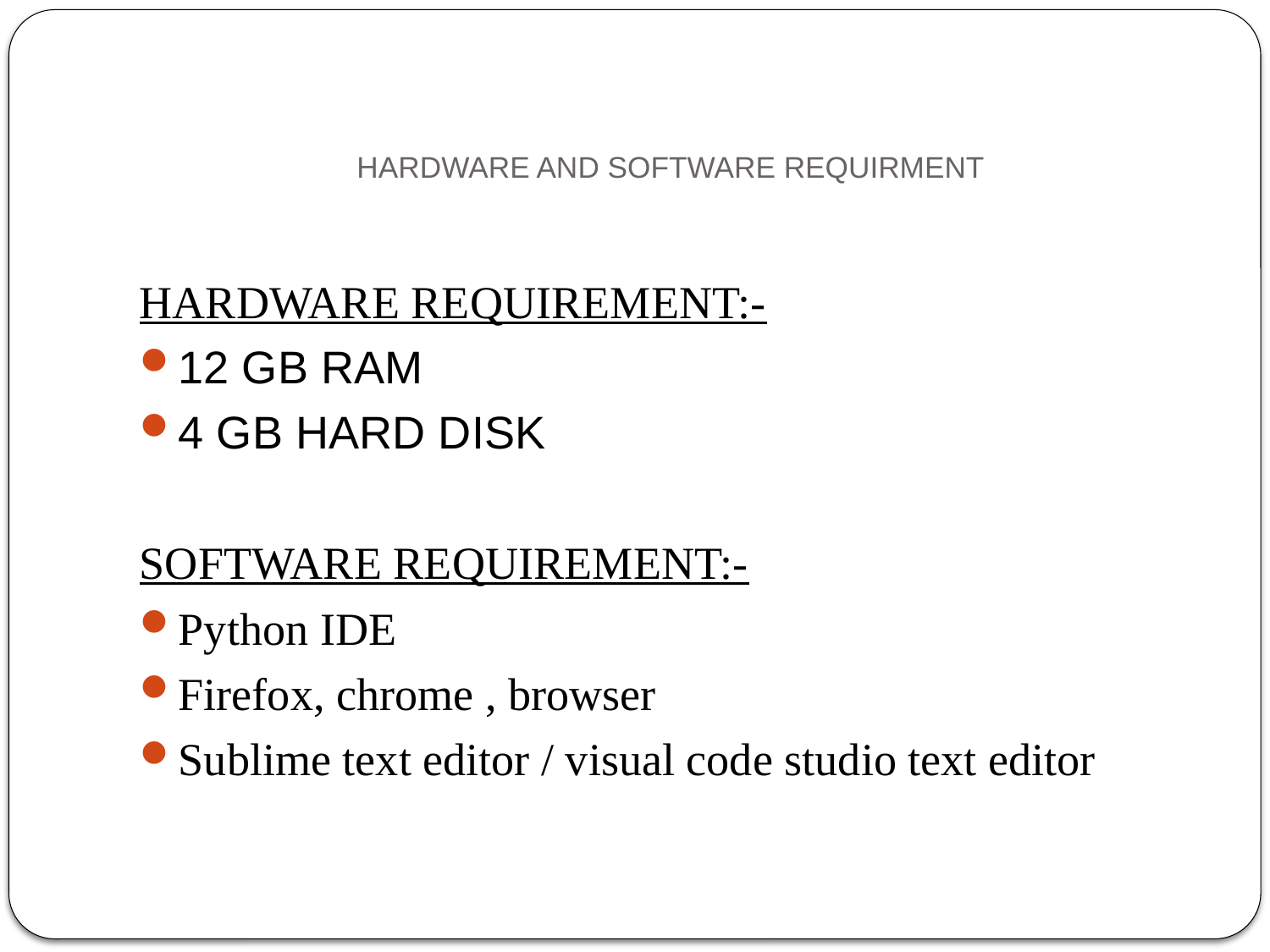

# HARDWARE AND SOFTWARE REQUIRMENT

HARDWARE REQUIREMENT:-
12 GB RAM
4 GB HARD DISK

SOFTWARE REQUIREMENT:-
Python IDE
Firefox, chrome , browser
Sublime text editor / visual code studio text editor